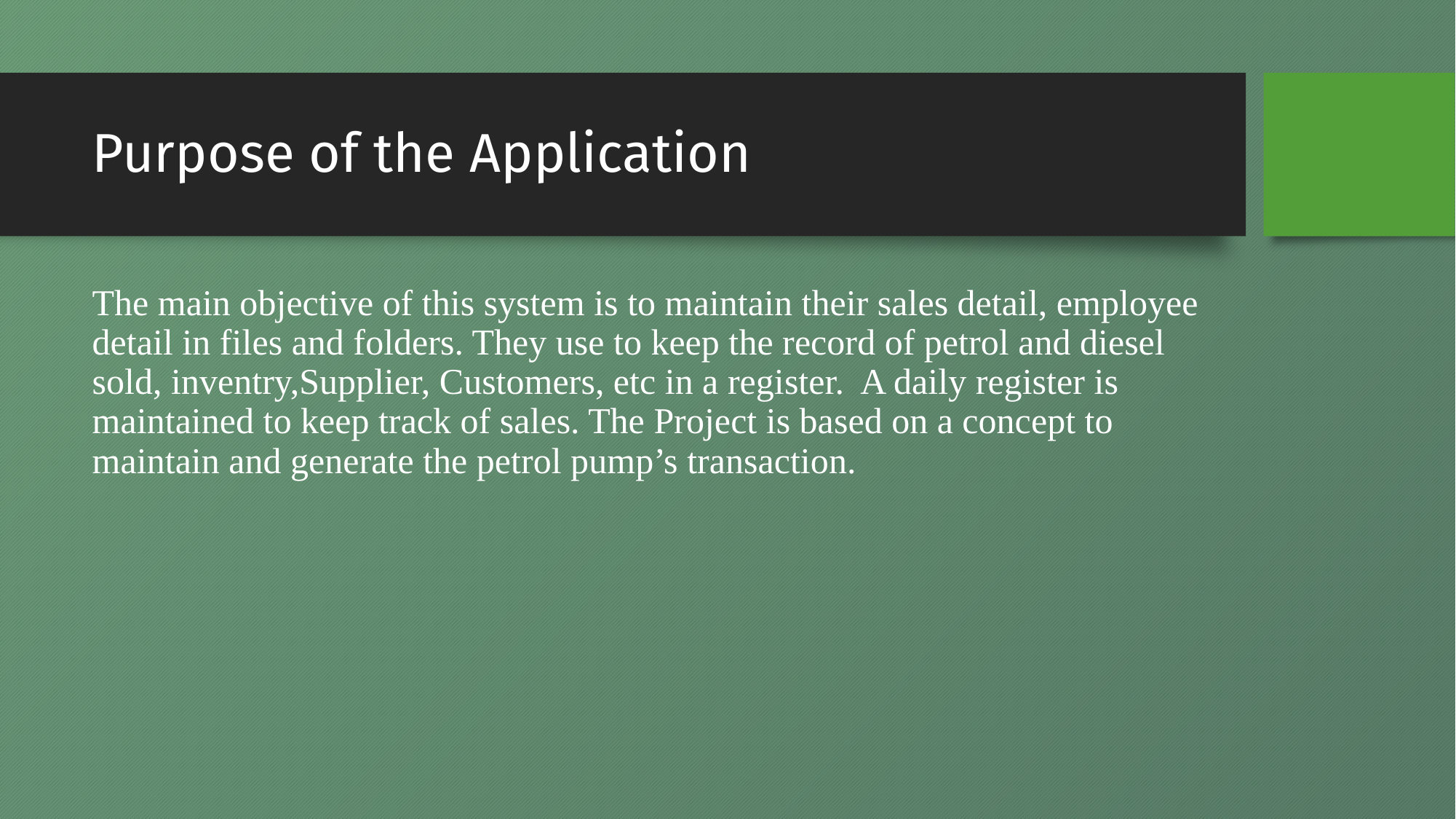

# Purpose of the Application
The main objective of this system is to maintain their sales detail, employee detail in files and folders. They use to keep the record of petrol and diesel  sold, inventry,Supplier, Customers, etc in a register.  A daily register is maintained to keep track of sales. The Project is based on a concept to maintain and generate the petrol pump’s transaction.